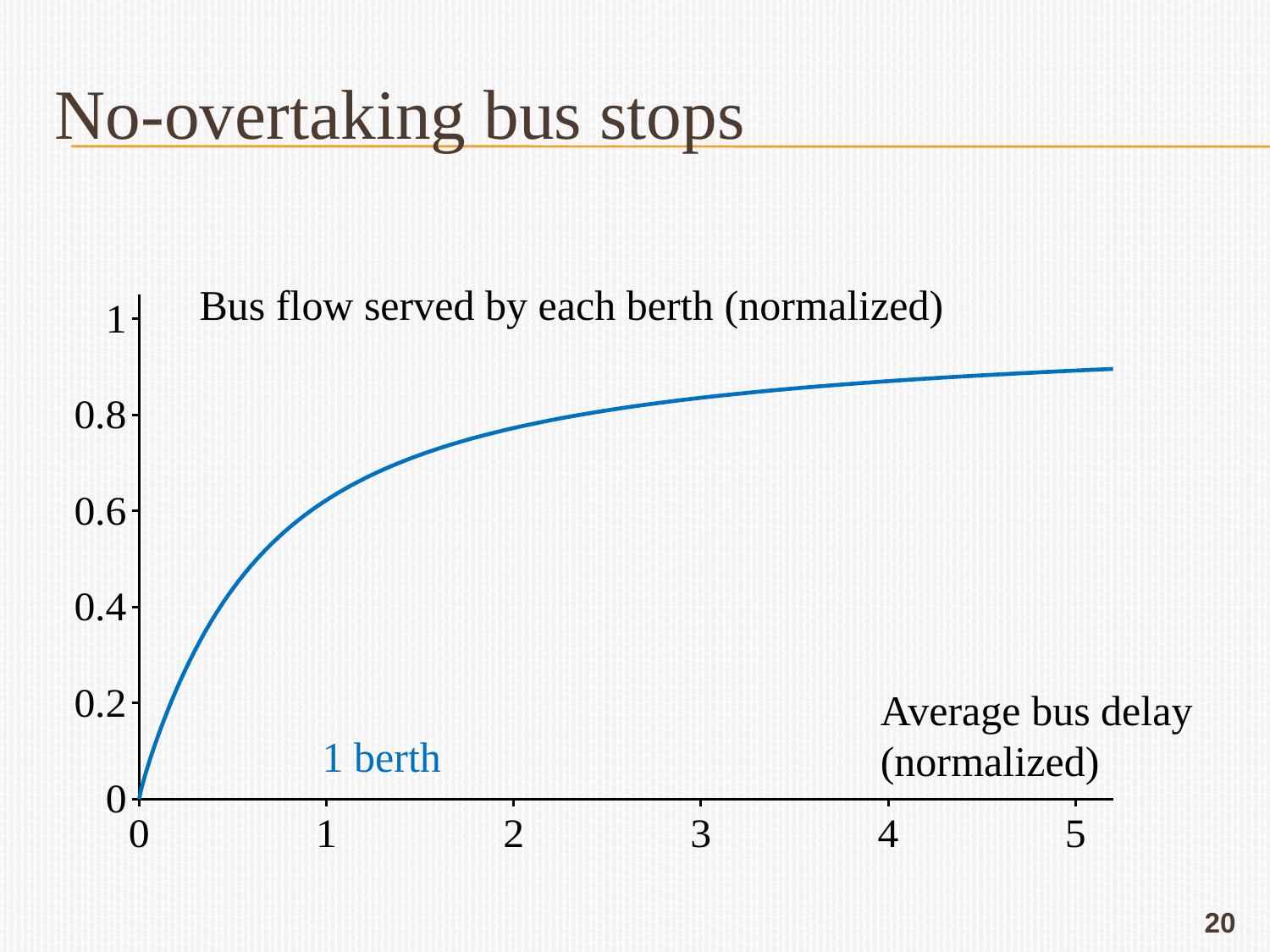

# No-overtaking bus stops
Bus flow served by each berth (normalized)

### Chart

| Category |  |
|---|---|
Average bus delay (normalized)
1 berth
20